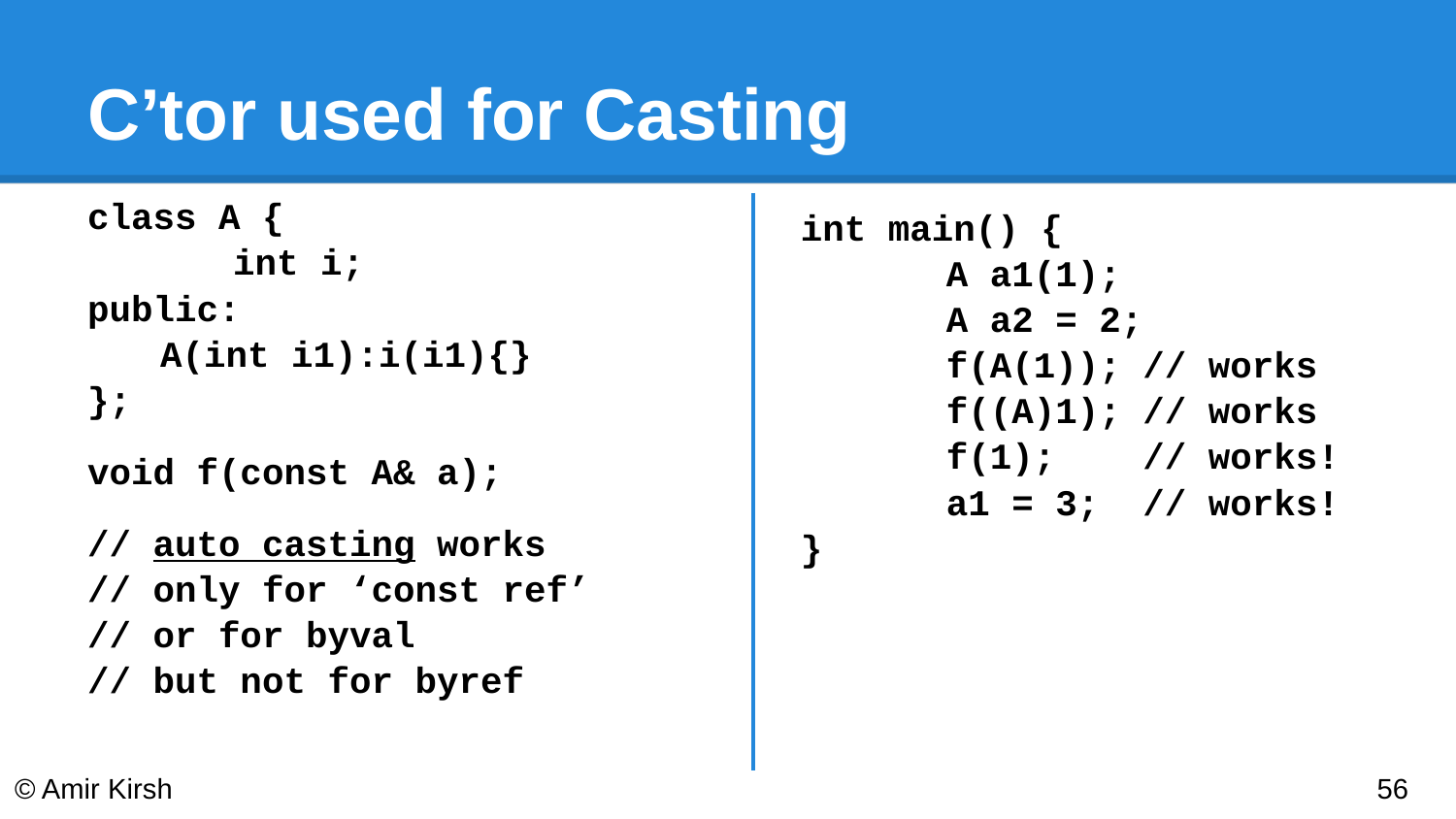

# C’tor used for Casting
class A {
	int i;
public:
A(int i1):i(i1){}
};

void f(const A& a);

// auto casting works
// only for ‘const ref’
// or for byval
// but not for byref

int main() {
	A a1(1);
	A a2 = 2;
	f(A(1)); // works
	f((A)1); // works
	f(1);    // works!
	a1 = 3;  // works!
}
© Amir Kirsh
56